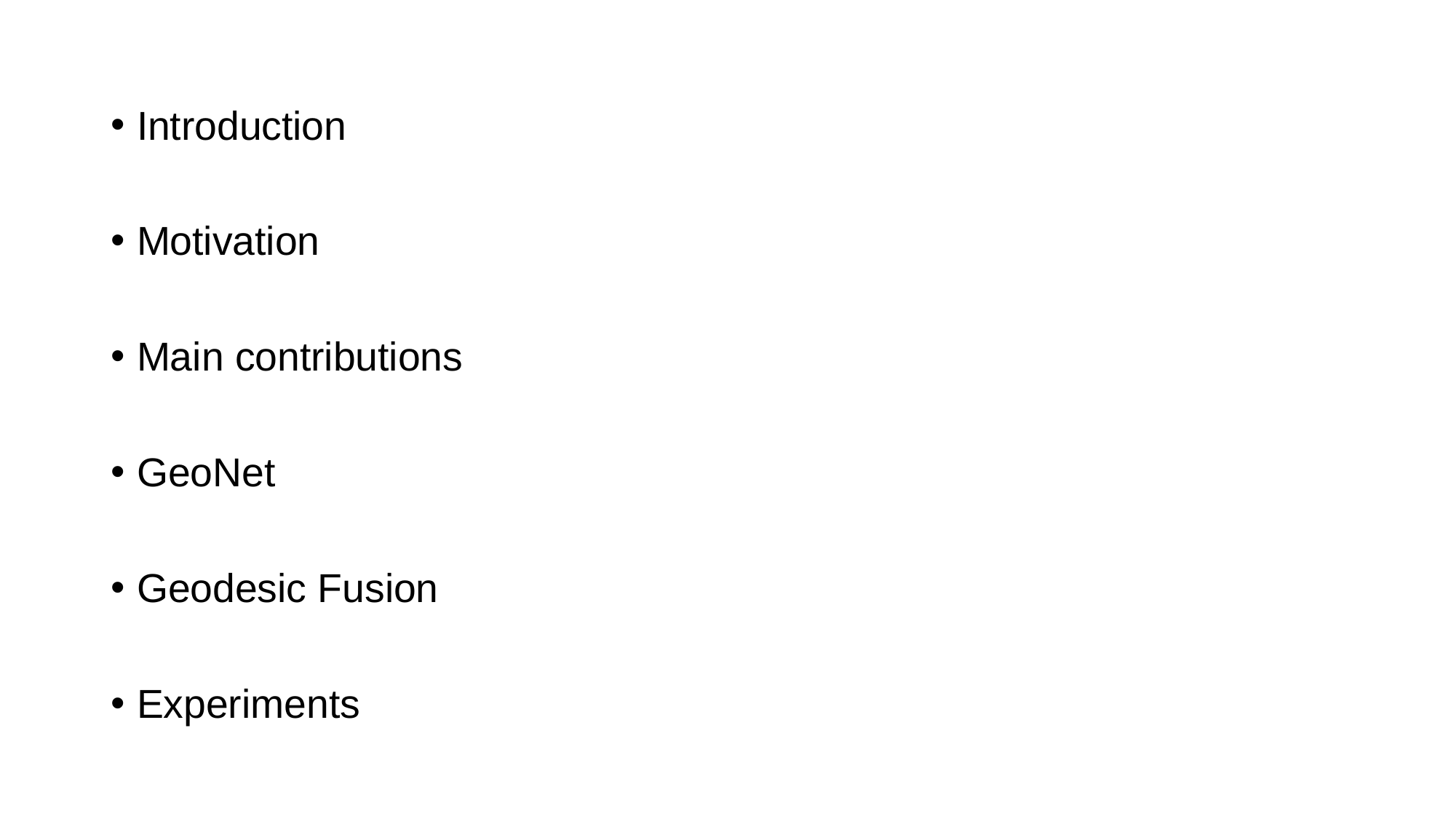

Introduction

Motivation

Main contributions

GeoNet

Geodesic Fusion

Experiments